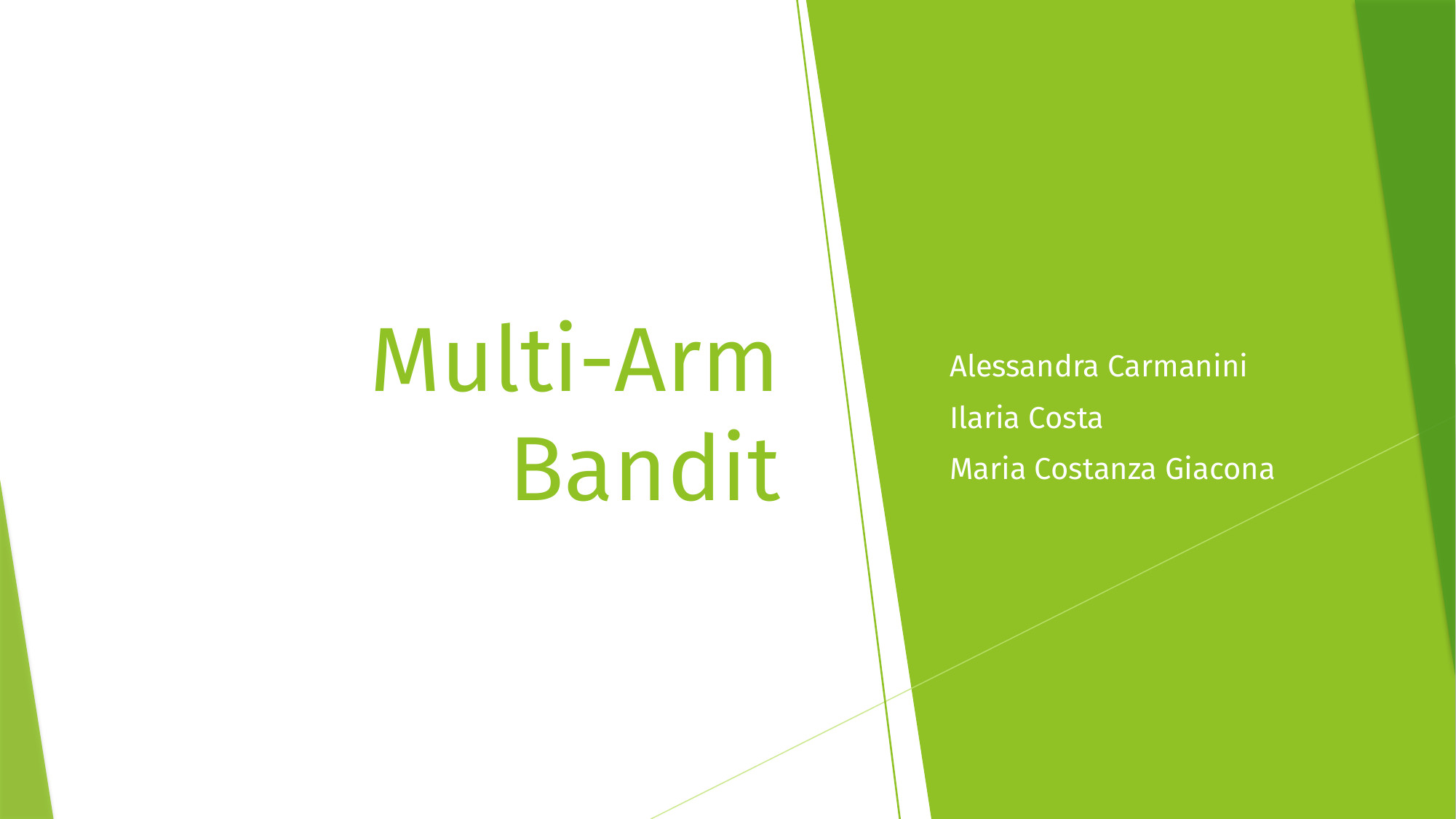

# Multi-Arm Bandit
Alessandra Carmanini
Ilaria Costa
Maria Costanza Giacona